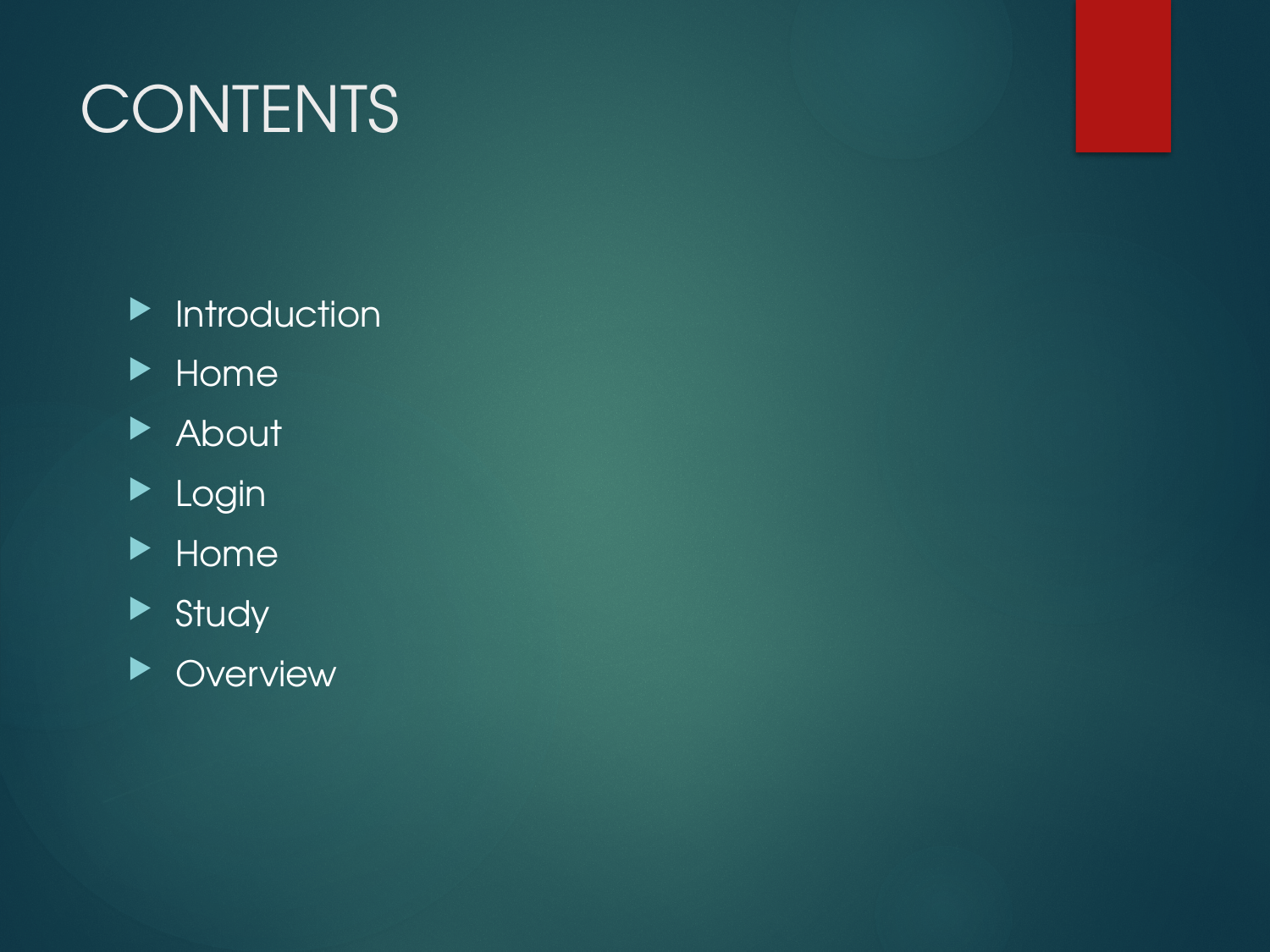

# CONTENTS
Introduction
Home
About
Login
Home
Study
Overview